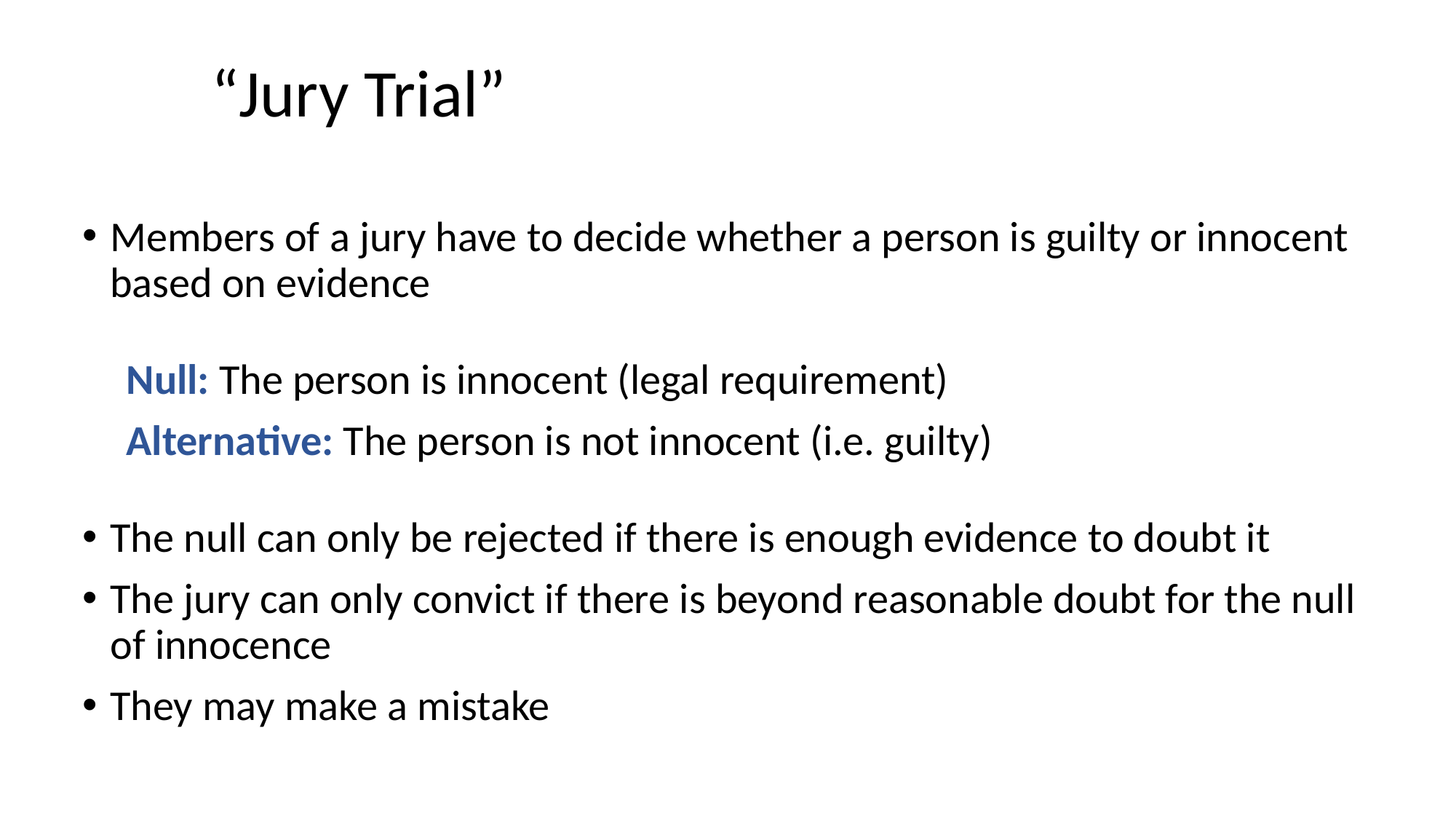

# “Jury Trial”
Members of a jury have to decide whether a person is guilty or innocent based on evidence

Null: The person is innocent (legal requirement)
Alternative: The person is not innocent (i.e. guilty)

The null can only be rejected if there is enough evidence to doubt it
The jury can only convict if there is beyond reasonable doubt for the null of innocence
They may make a mistake